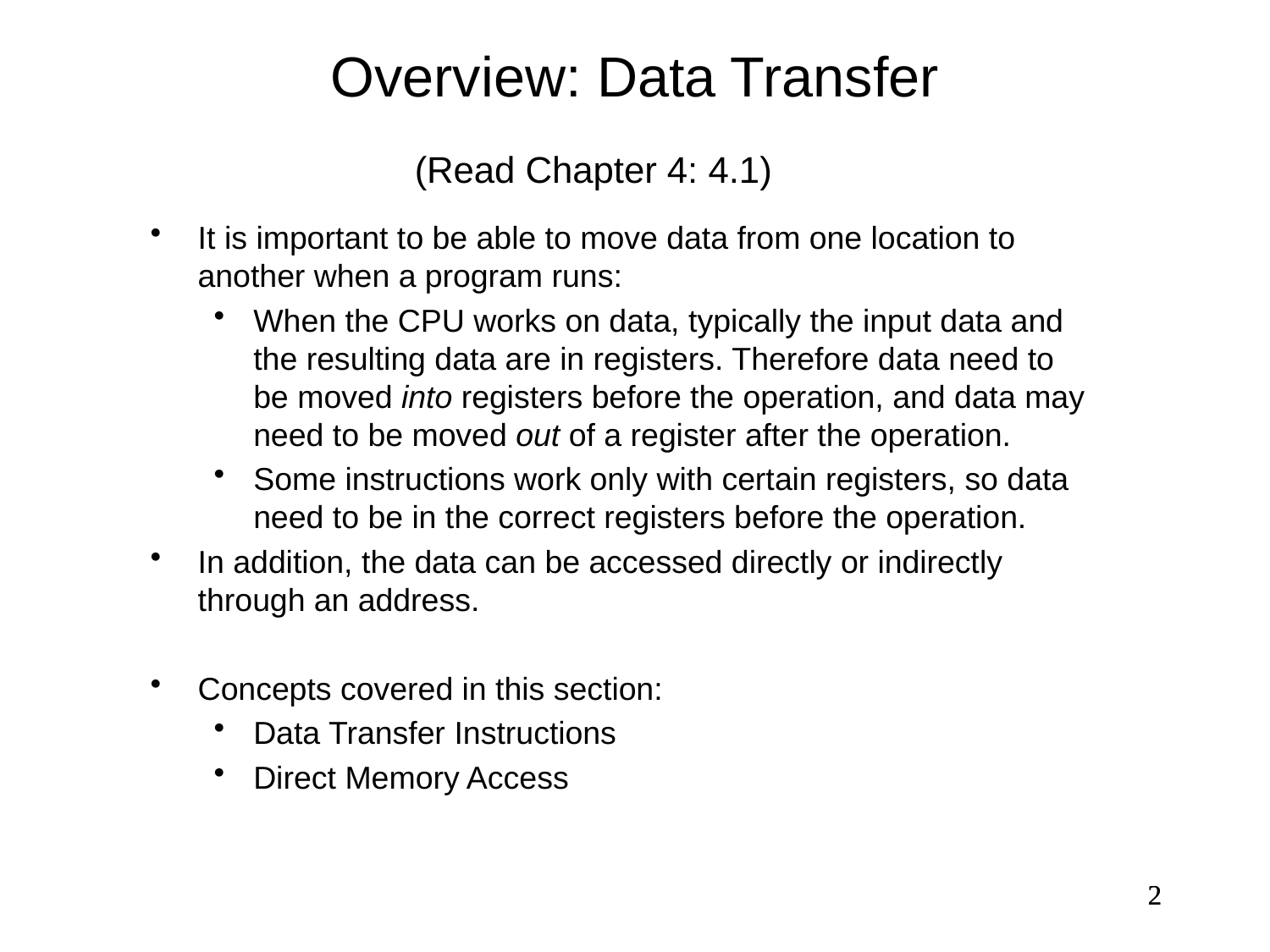

Overview: Data Transfer
(Read Chapter 4: 4.1)
It is important to be able to move data from one location to another when a program runs:
When the CPU works on data, typically the input data and the resulting data are in registers. Therefore data need to be moved into registers before the operation, and data may need to be moved out of a register after the operation.
Some instructions work only with certain registers, so data need to be in the correct registers before the operation.
In addition, the data can be accessed directly or indirectly through an address.

Concepts covered in this section:
Data Transfer Instructions
Direct Memory Access

2
2